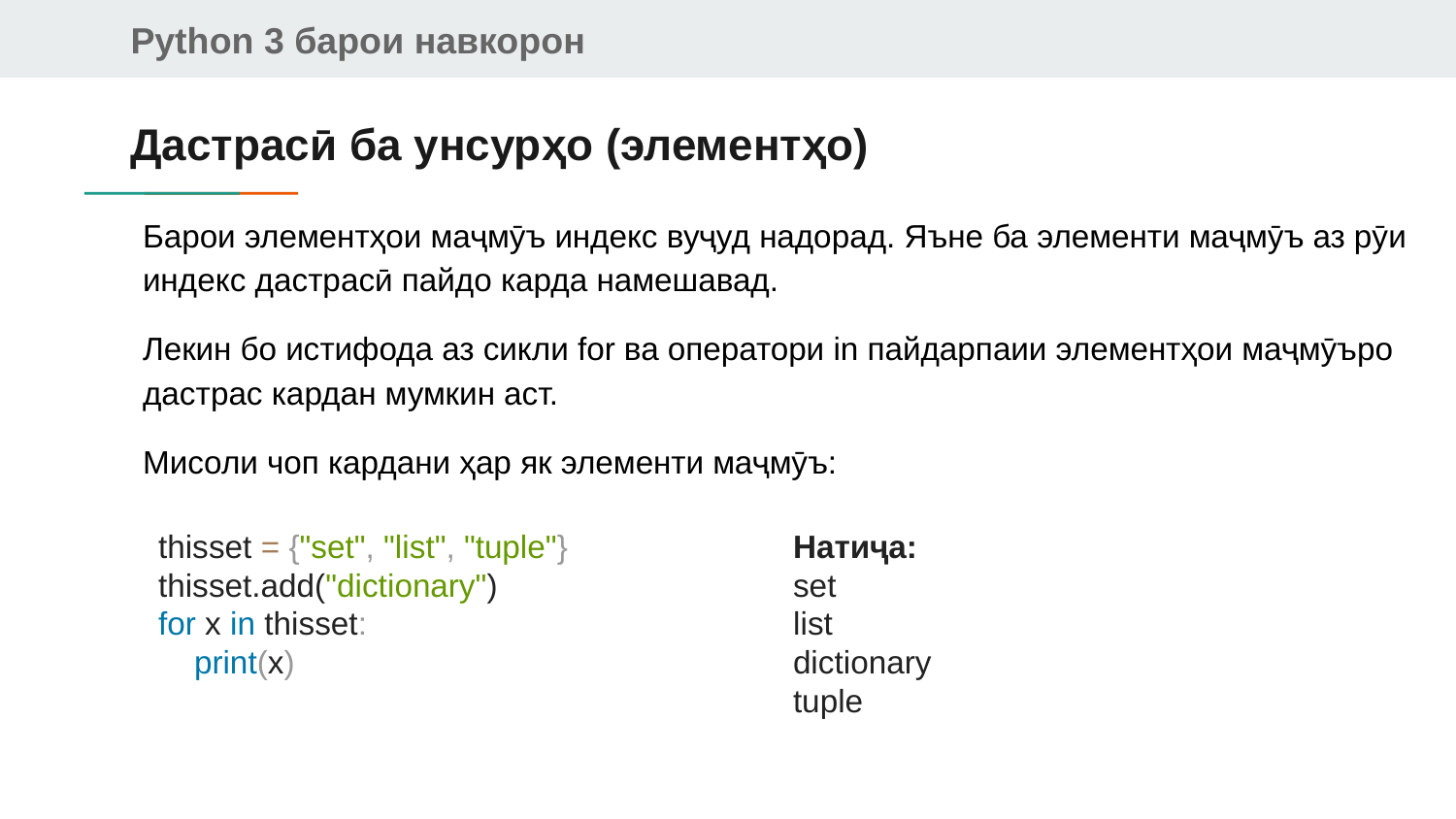

# Дастрасӣ ба унсурҳо (элементҳо)
Барои элементҳои маҷмӯъ индекс вуҷуд надорад. Яъне ба элементи маҷмӯъ аз рӯи индекс дастрасӣ пайдо карда намешавад.
Лекин бо истифода аз сикли for ва оператори in пайдарпаии элементҳои маҷмӯъро дастрас кардан мумкин аст.
Мисоли чоп кардани ҳар як элементи маҷмӯъ:
thisset = {"set", "list", "tuple"}
thisset.add("dictionary")
for x in thisset:
    print(x)
Натиҷа:
set
list
dictionary
tuple